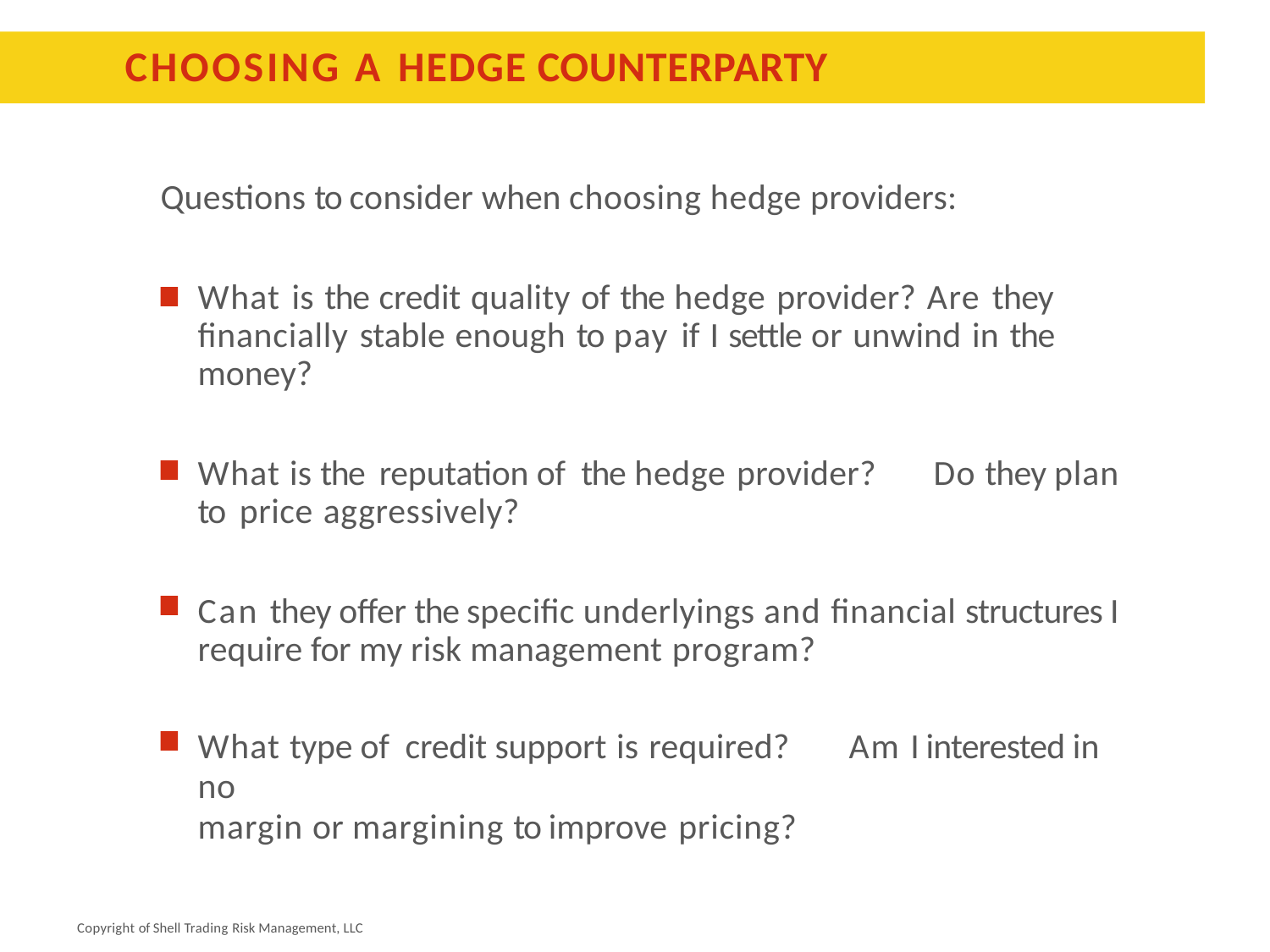

# CHOOSING A HEDGE COUNTERPARTY
Questions to consider when choosing hedge providers:

What is the credit quality of the hedge provider? Are they  financially stable enough to pay if I settle or unwind in the  money?

What is the  reputation of  the hedge provider?	Do they plan to  price aggressively?

Can they offer the specific underlyings and financial structures I  require for my risk management program?

What type of  credit support is required?	Am I interested in no
margin or margining to improve pricing?

Copyright of Shell Trading Risk Management, LLC